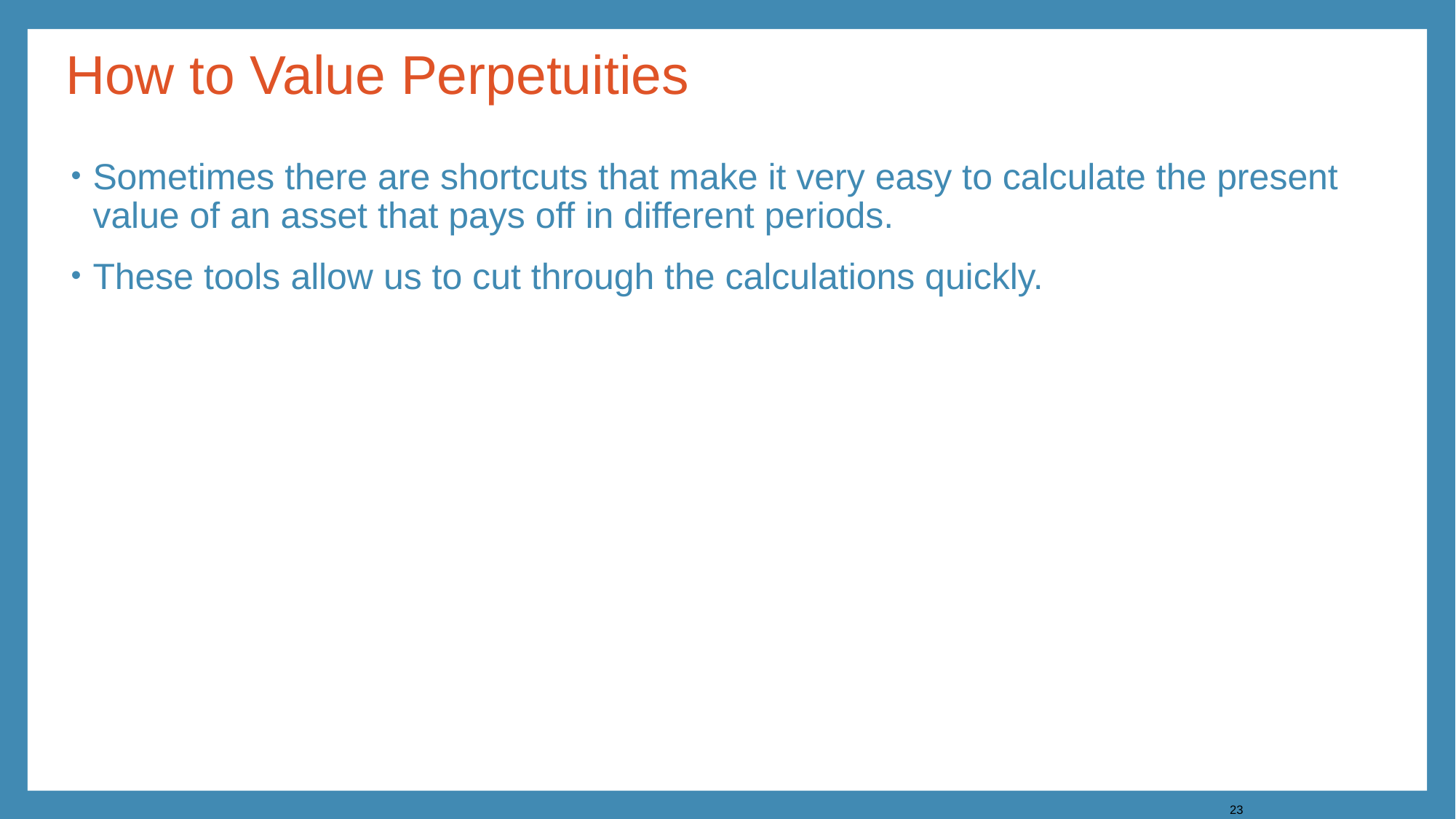

# How to Value Perpetuities
Sometimes there are shortcuts that make it very easy to calculate the present value of an asset that pays off in different periods.
These tools allow us to cut through the calculations quickly.
23